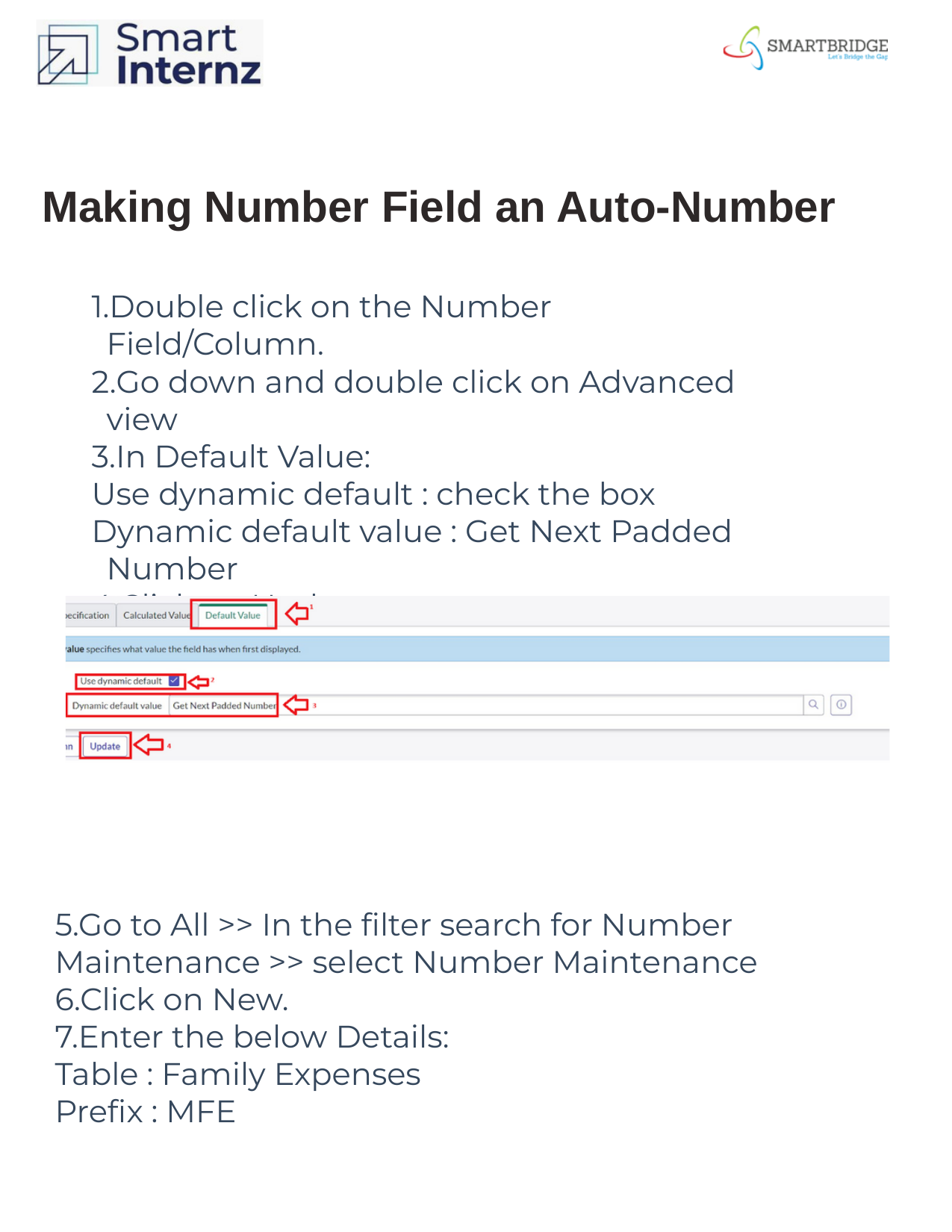

Making Number Field an Auto-Number
Double click on the Number Field/Column.
Go down and double click on Advanced view
In Default Value:
Use dynamic default : check the box
Dynamic default value : Get Next Padded Number
Click on Update.

5.Go to All >> In the filter search for Number Maintenance >> select Number Maintenance
6.Click on New.
7.Enter the below Details:
Table : Family Expenses
Prefix : MFE